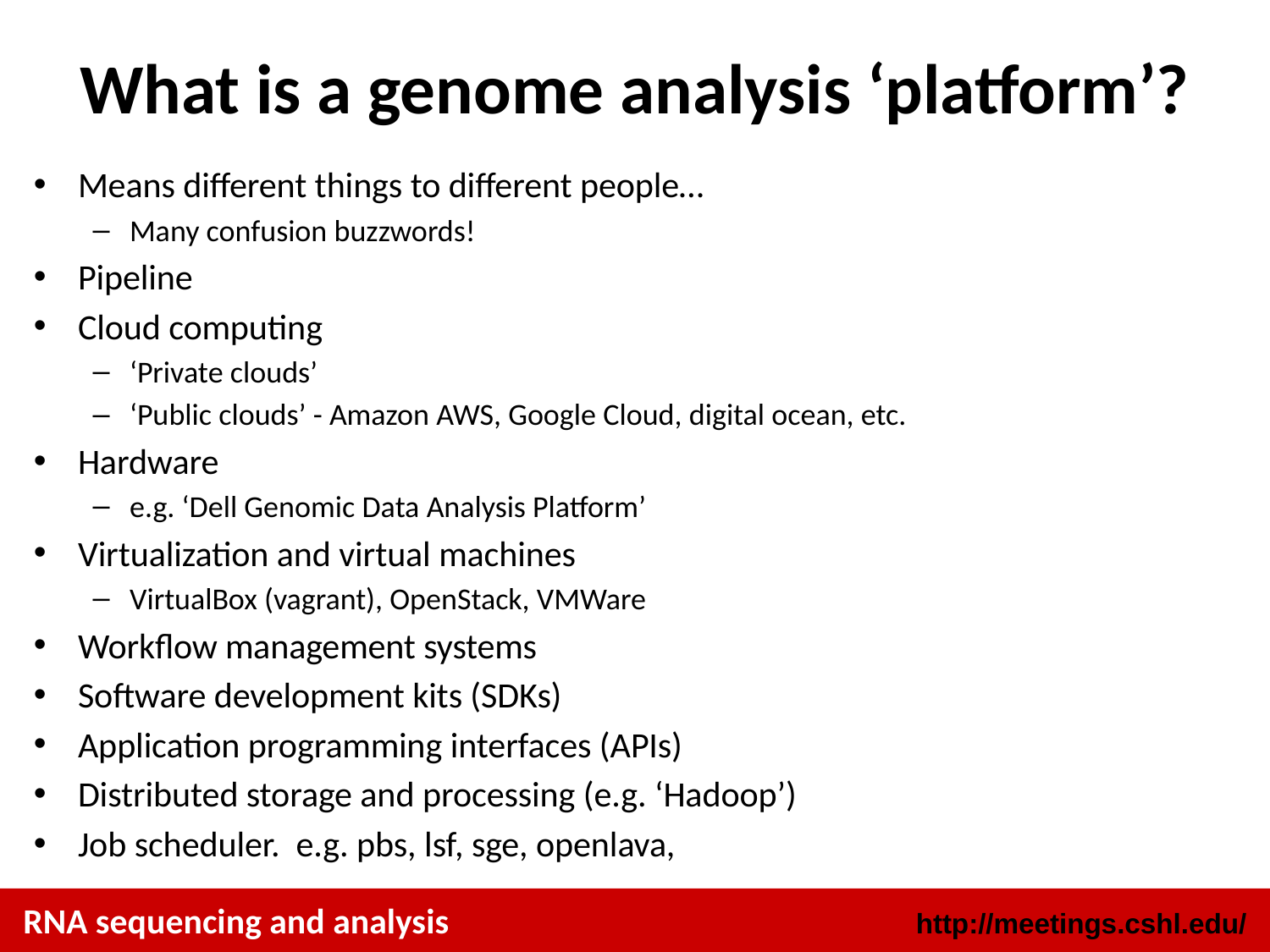

# What is a genome analysis ‘platform’?
Means different things to different people…
Many confusion buzzwords!
Pipeline
Cloud computing
‘Private clouds’
‘Public clouds’ - Amazon AWS, Google Cloud, digital ocean, etc.
Hardware
e.g. ‘Dell Genomic Data Analysis Platform’
Virtualization and virtual machines
VirtualBox (vagrant), OpenStack, VMWare
Workflow management systems
Software development kits (SDKs)
Application programming interfaces (APIs)
Distributed storage and processing (e.g. ‘Hadoop’)
Job scheduler.  e.g. pbs, lsf, sge, openlava,